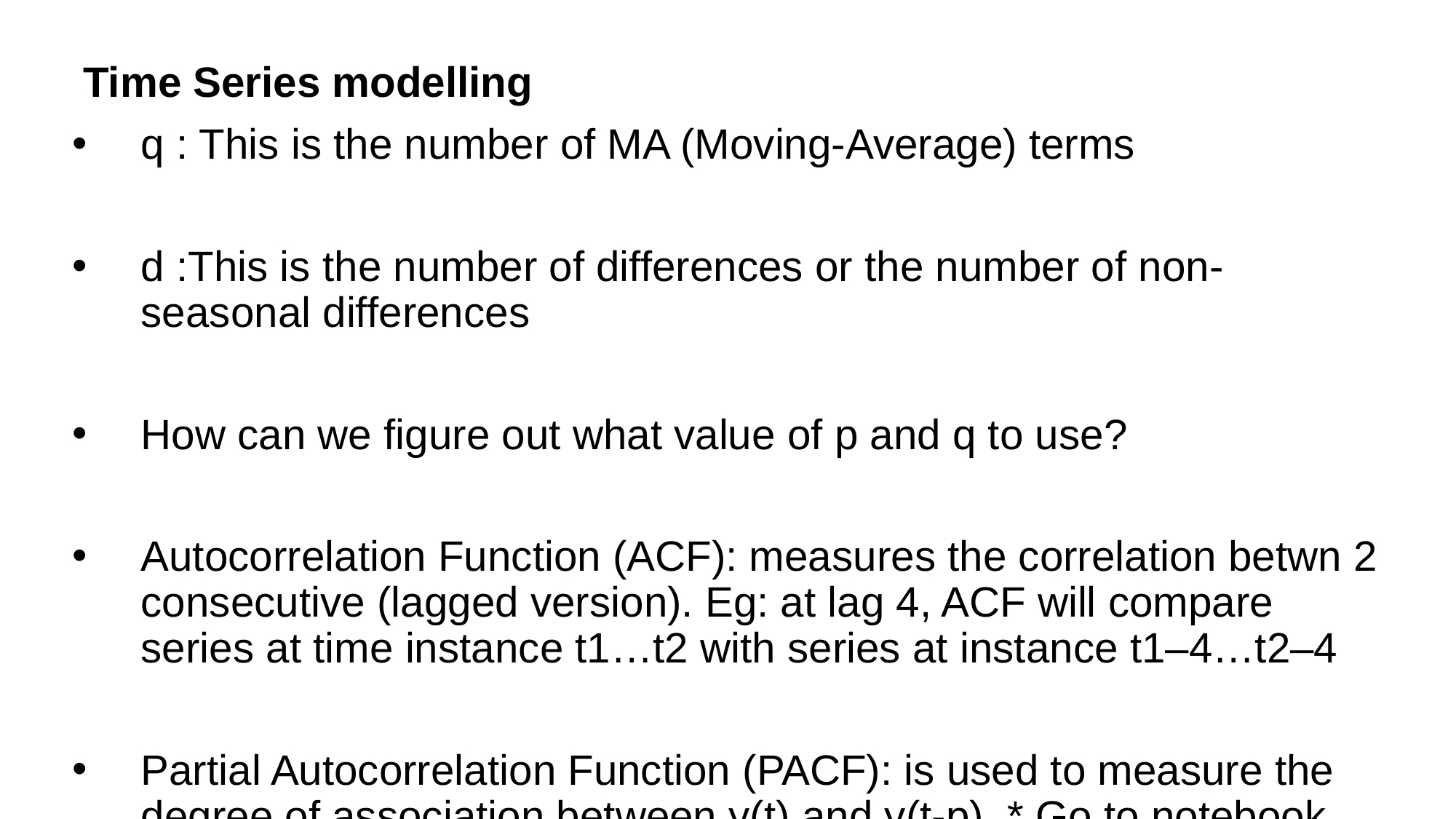

Time Series modelling
# q : This is the number of MA (Moving-Average) terms

d :This is the number of differences or the number of non-seasonal differences

How can we figure out what value of p and q to use?

Autocorrelation Function (ACF): measures the correlation betwn 2 consecutive (lagged version). Eg: at lag 4, ACF will compare series at time instance t1…t2 with series at instance t1–4…t2–4

Partial Autocorrelation Function (PACF): is used to measure the degree of association between y(t) and y(t-p)  * Go to notebook